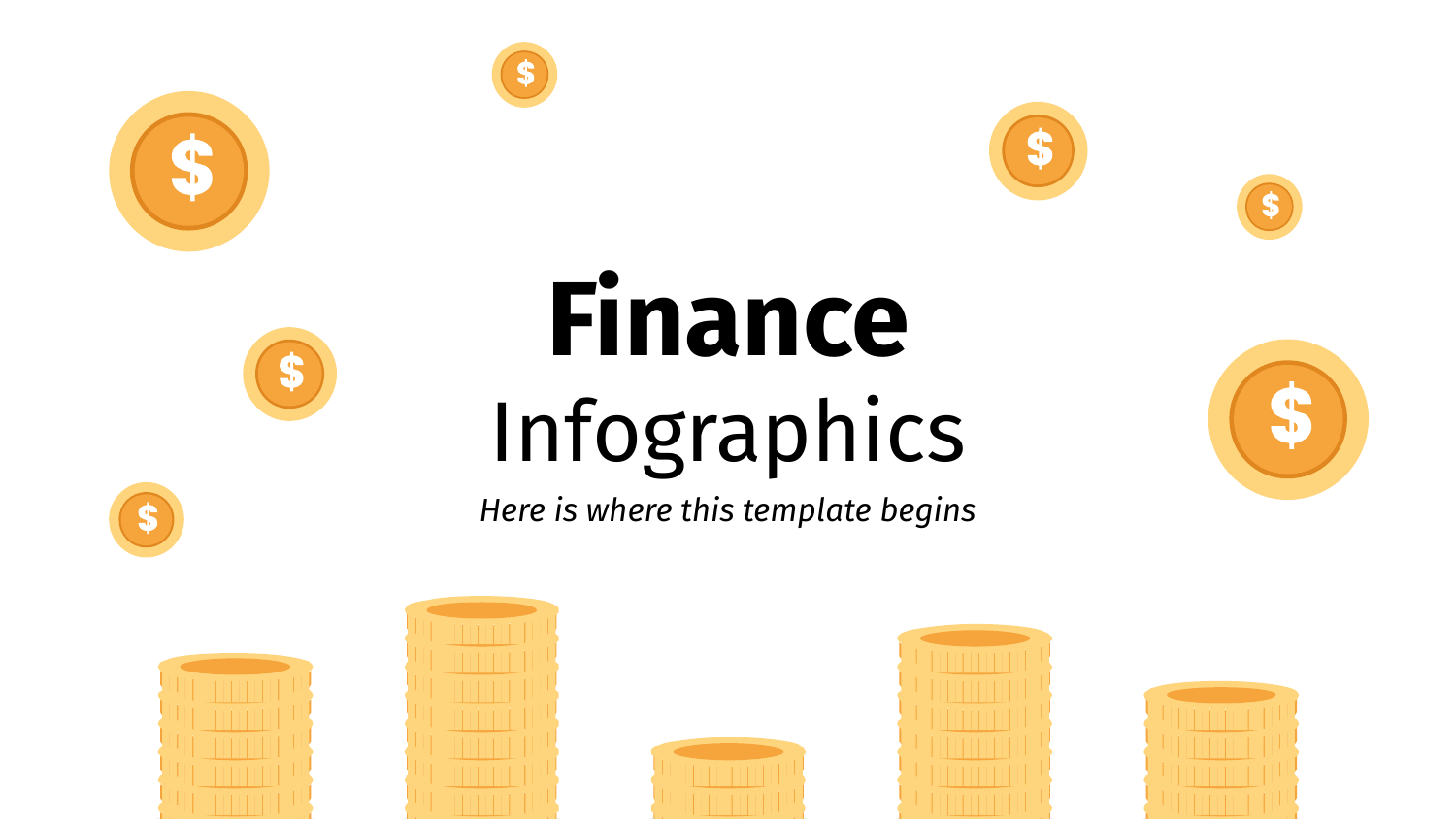

# Finance Infographics

Here is where this template begins